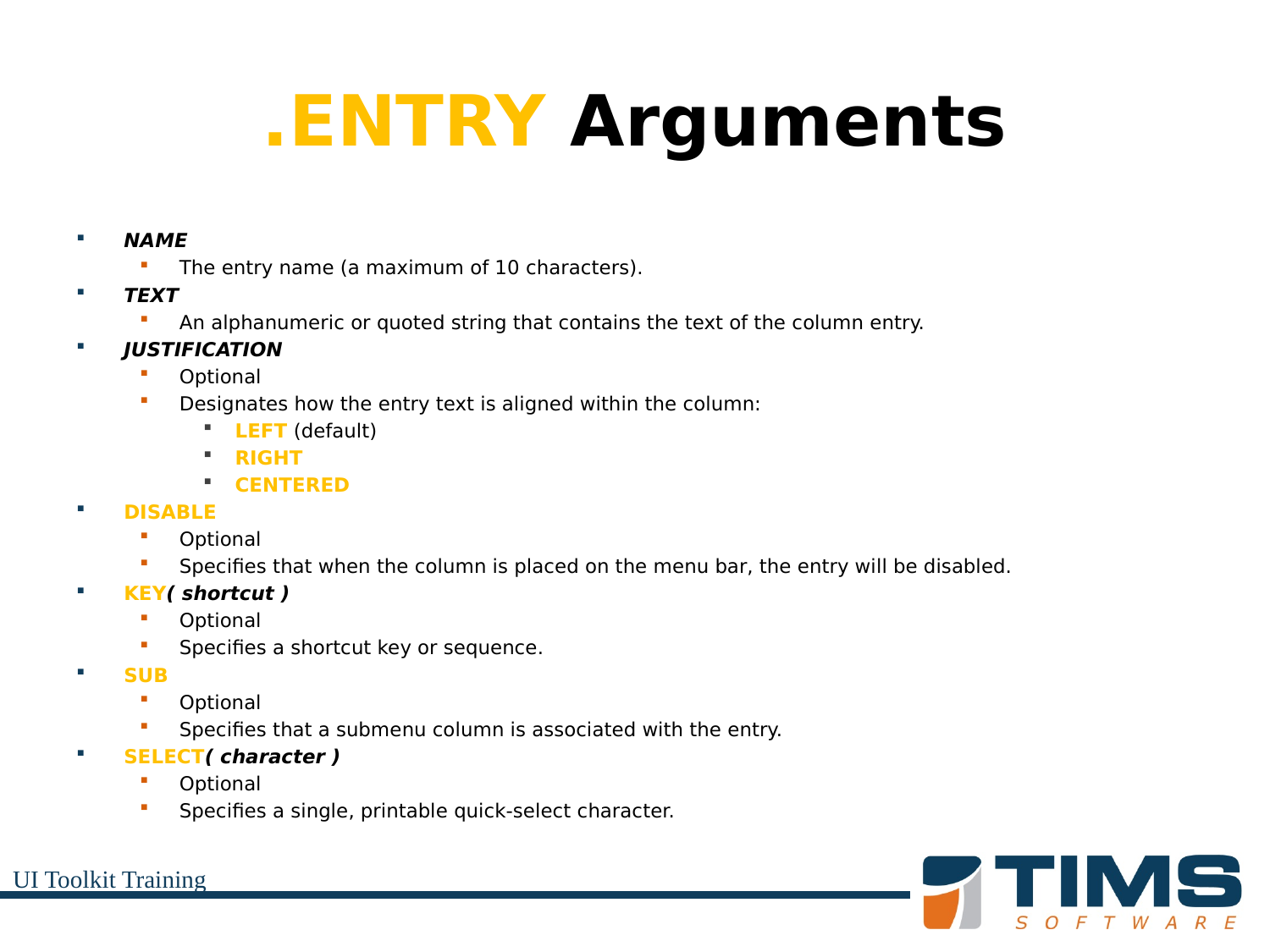

# .ENTRY Arguments
NAME
The entry name (a maximum of 10 characters).
TEXT
An alphanumeric or quoted string that contains the text of the column entry.
JUSTIFICATION
Optional
Designates how the entry text is aligned within the column:
LEFT (default)
RIGHT
CENTERED
DISABLE
Optional
Specifies that when the column is placed on the menu bar, the entry will be disabled.
KEY( shortcut )
Optional
Specifies a shortcut key or sequence.
SUB
Optional
Specifies that a submenu column is associated with the entry.
SELECT( character )
Optional
Specifies a single, printable quick-select character.
UI Toolkit Training